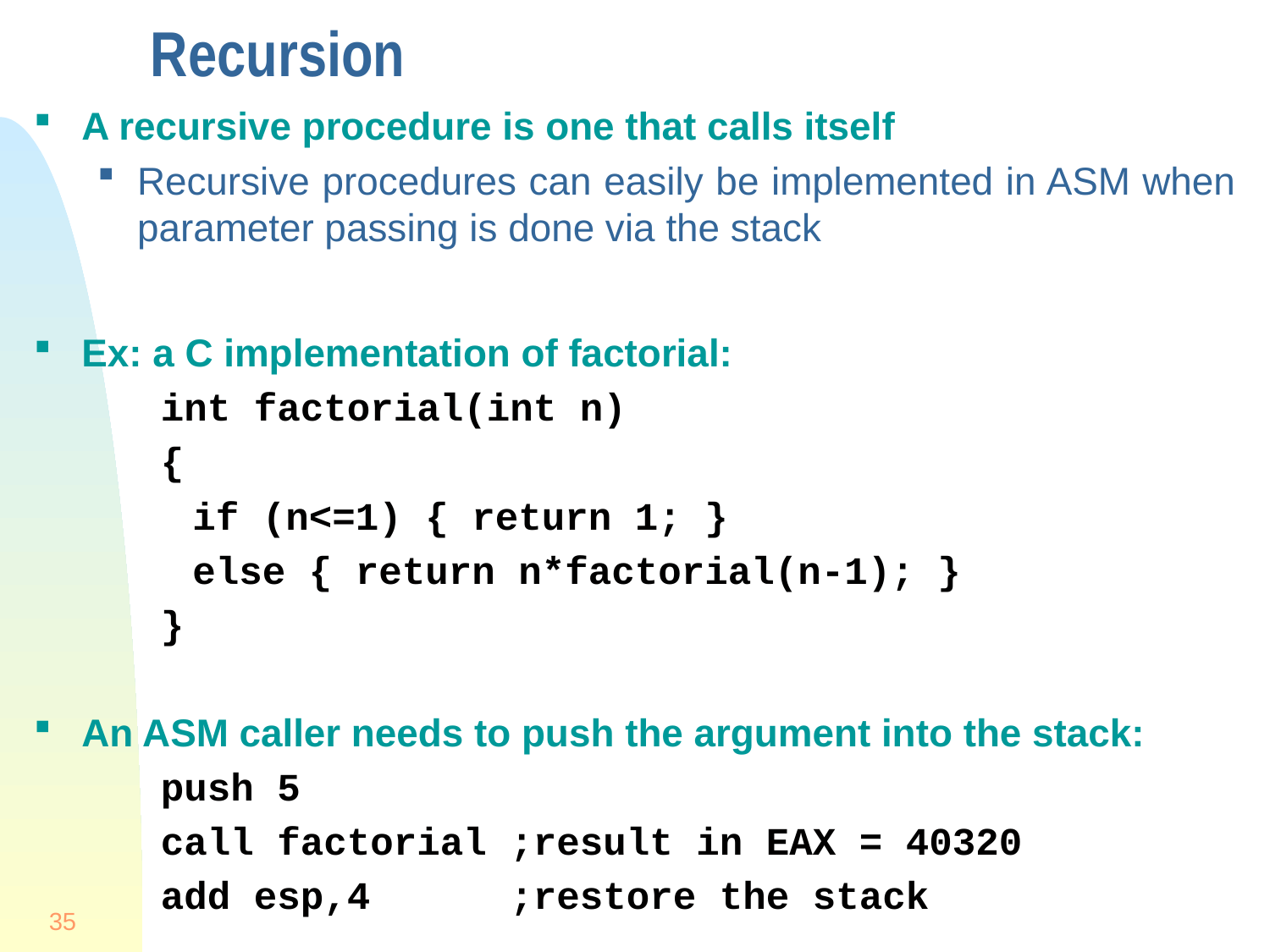

# Recursion
A recursive procedure is one that calls itself
Recursive procedures can easily be implemented in ASM when parameter passing is done via the stack

Ex: a C implementation of factorial:
int factorial(int n)
{
	if (n<=1) { return 1; }
	else { return n*factorial(n-1); }
}

An ASM caller needs to push the argument into the stack:
push 5
call factorial ;result in EAX = 40320
add esp,4      ;restore the stack
35